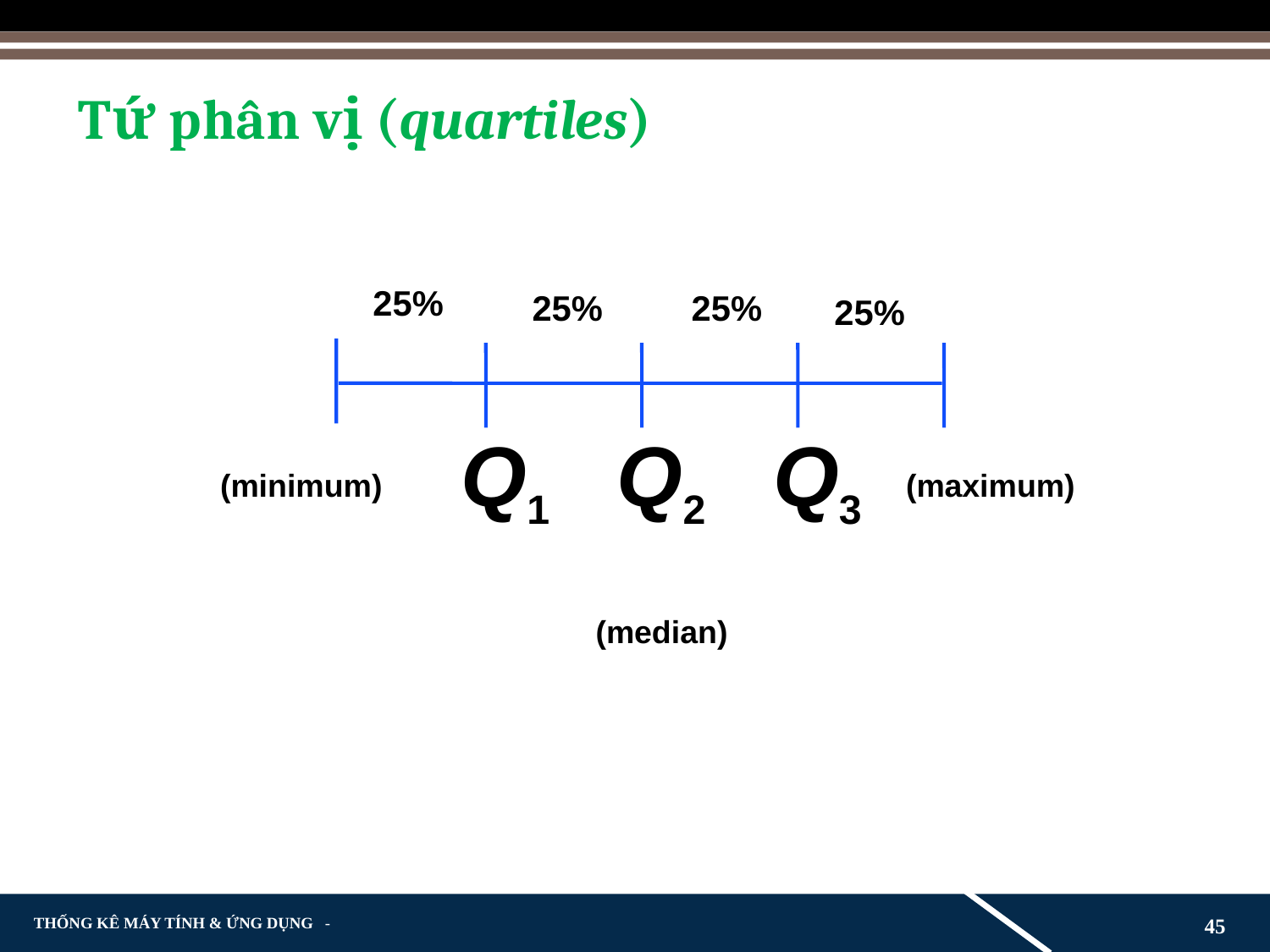

# Tứ phân vị (quartiles)
25%
25%
25%
25%

Q1
Q2
Q3
(minimum)
(maximum)
(median)

45